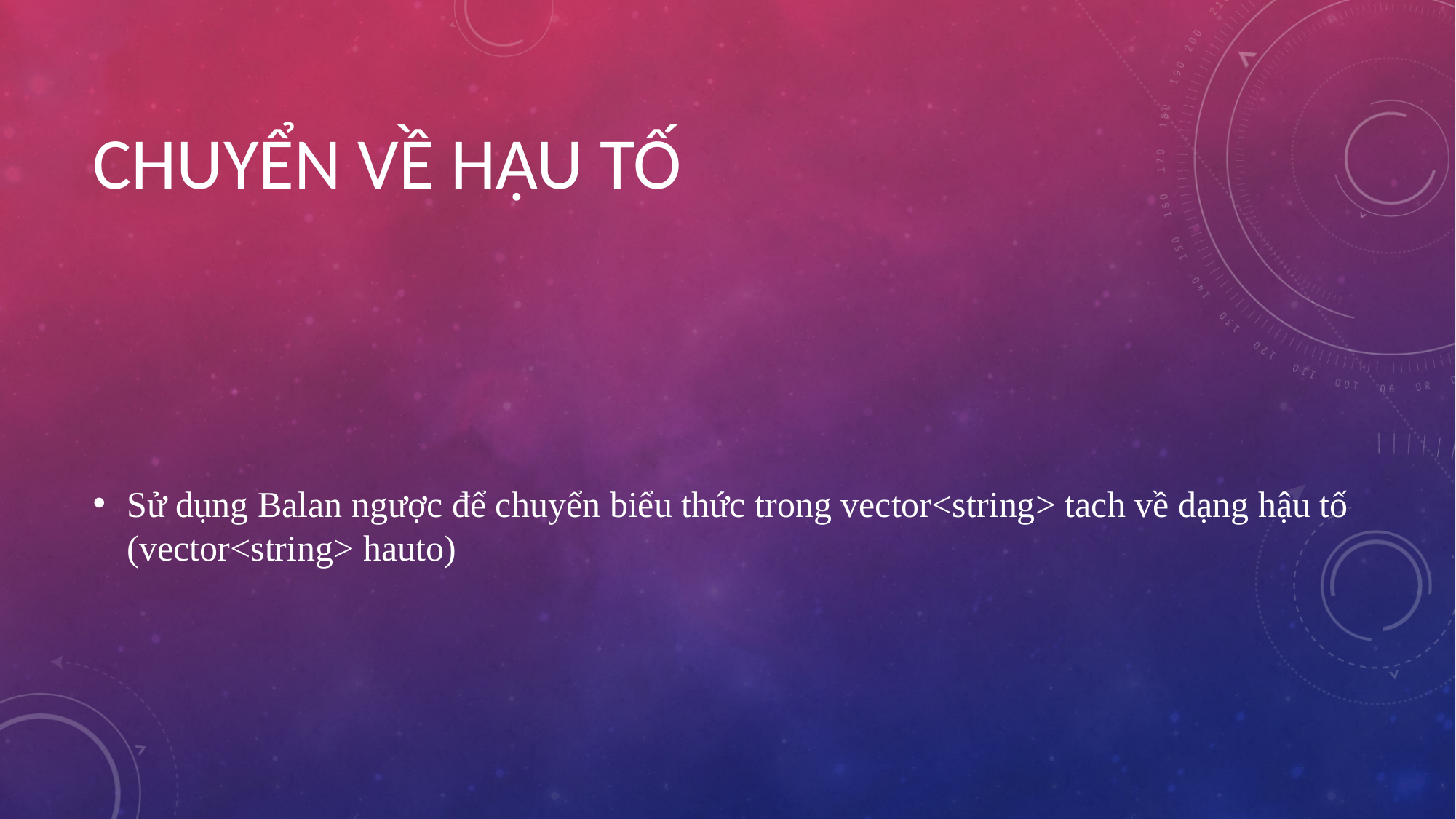

# CHUYỂN VỀ HẬU TỐ
Sử dụng Balan ngược để chuyển biểu thức trong vector<string> tach về dạng hậu tố (vector<string> hauto)